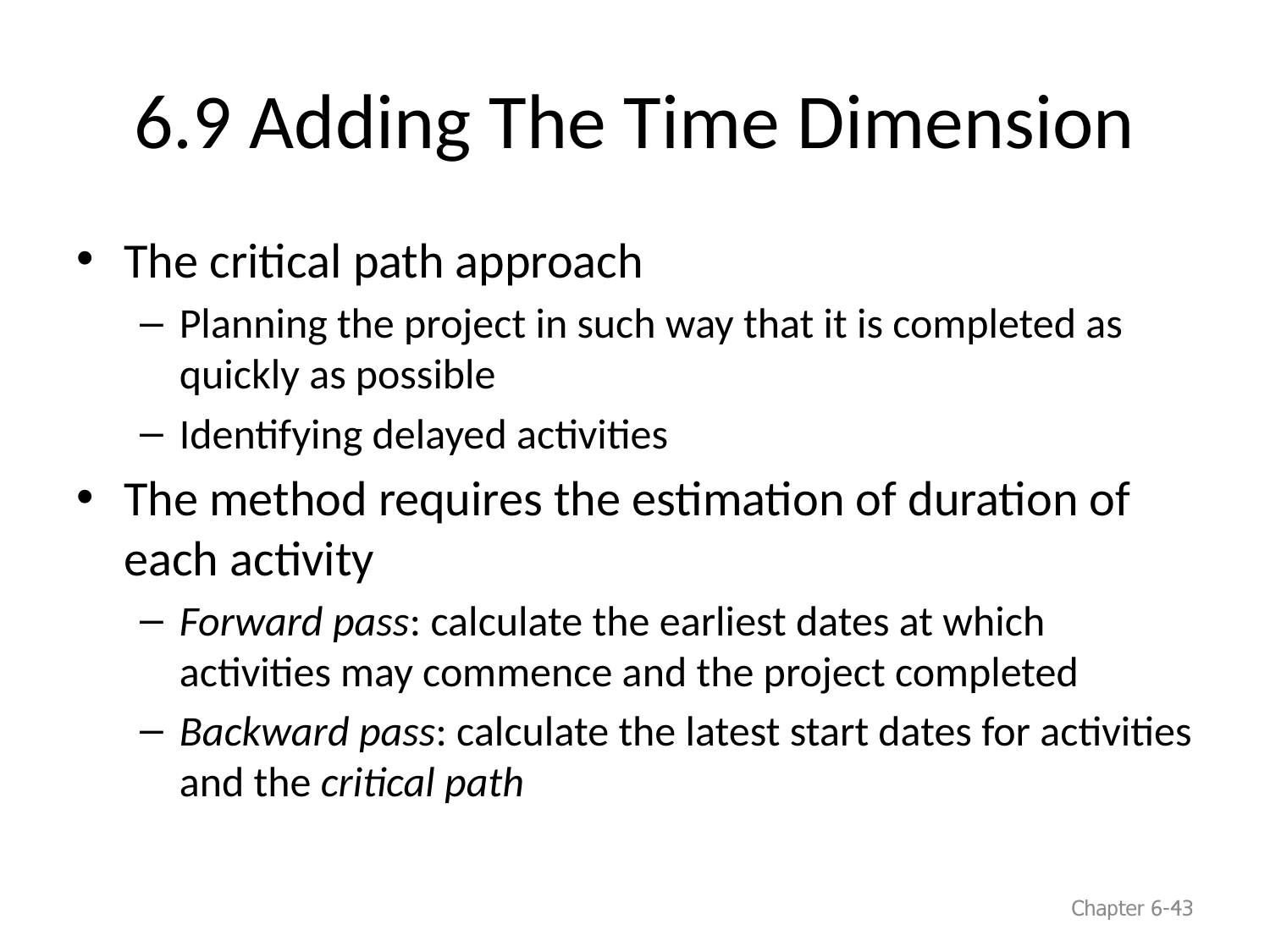

# 6.9 Adding The Time Dimension
The critical path approach
Planning the project in such way that it is completed as quickly as possible
Identifying delayed activities
The method requires the estimation of duration of each activity
Forward pass: calculate the earliest dates at which activities may commence and the project completed
Backward pass: calculate the latest start dates for activities and the critical path
Chapter 6-43